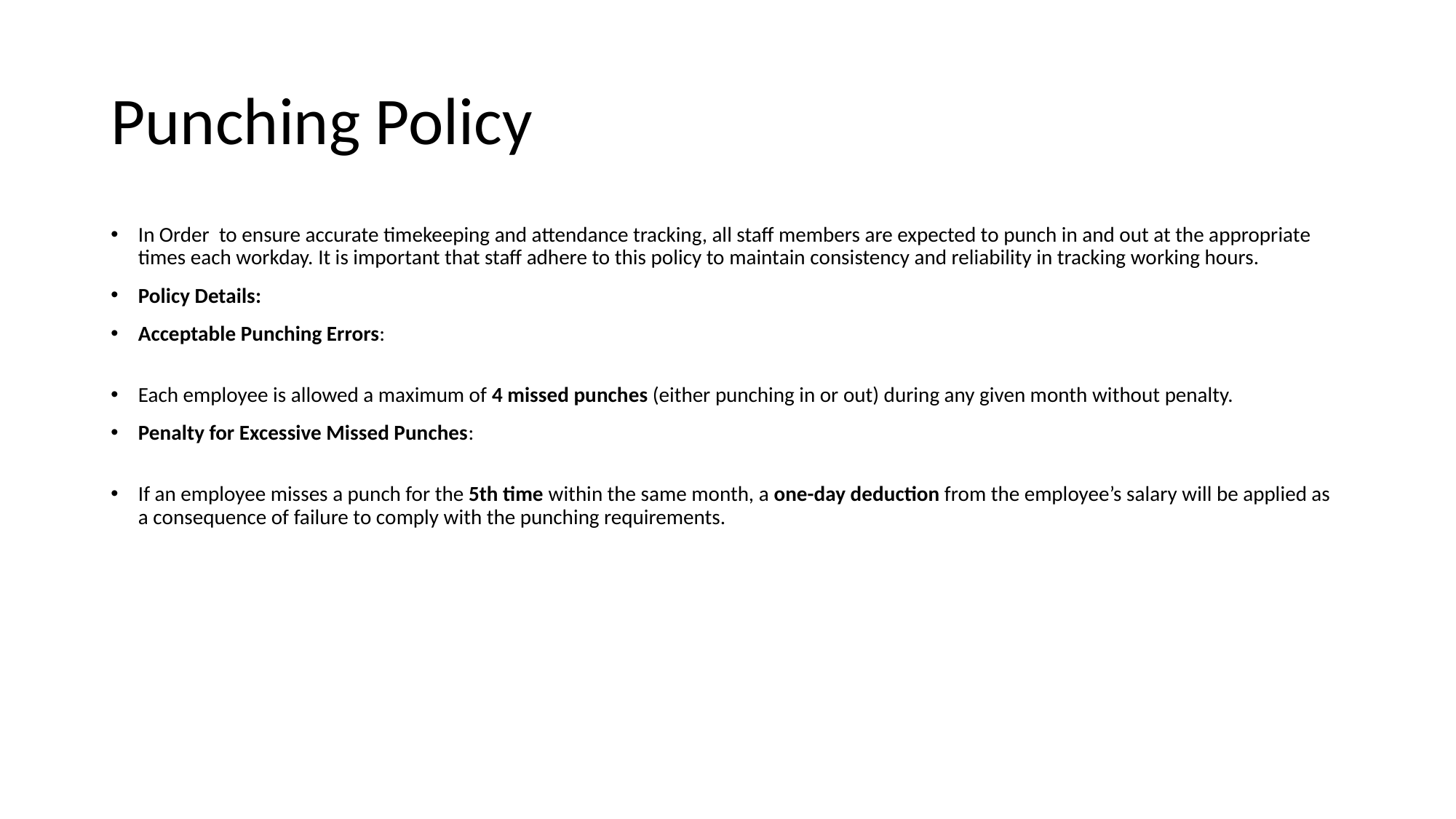

# Punching Policy
In Order  to ensure accurate timekeeping and attendance tracking, all staff members are expected to punch in and out at the appropriate times each workday. It is important that staff adhere to this policy to maintain consistency and reliability in tracking working hours.
Policy Details:
Acceptable Punching Errors:
Each employee is allowed a maximum of 4 missed punches (either punching in or out) during any given month without penalty.
Penalty for Excessive Missed Punches:
If an employee misses a punch for the 5th time within the same month, a one-day deduction from the employee’s salary will be applied as a consequence of failure to comply with the punching requirements.